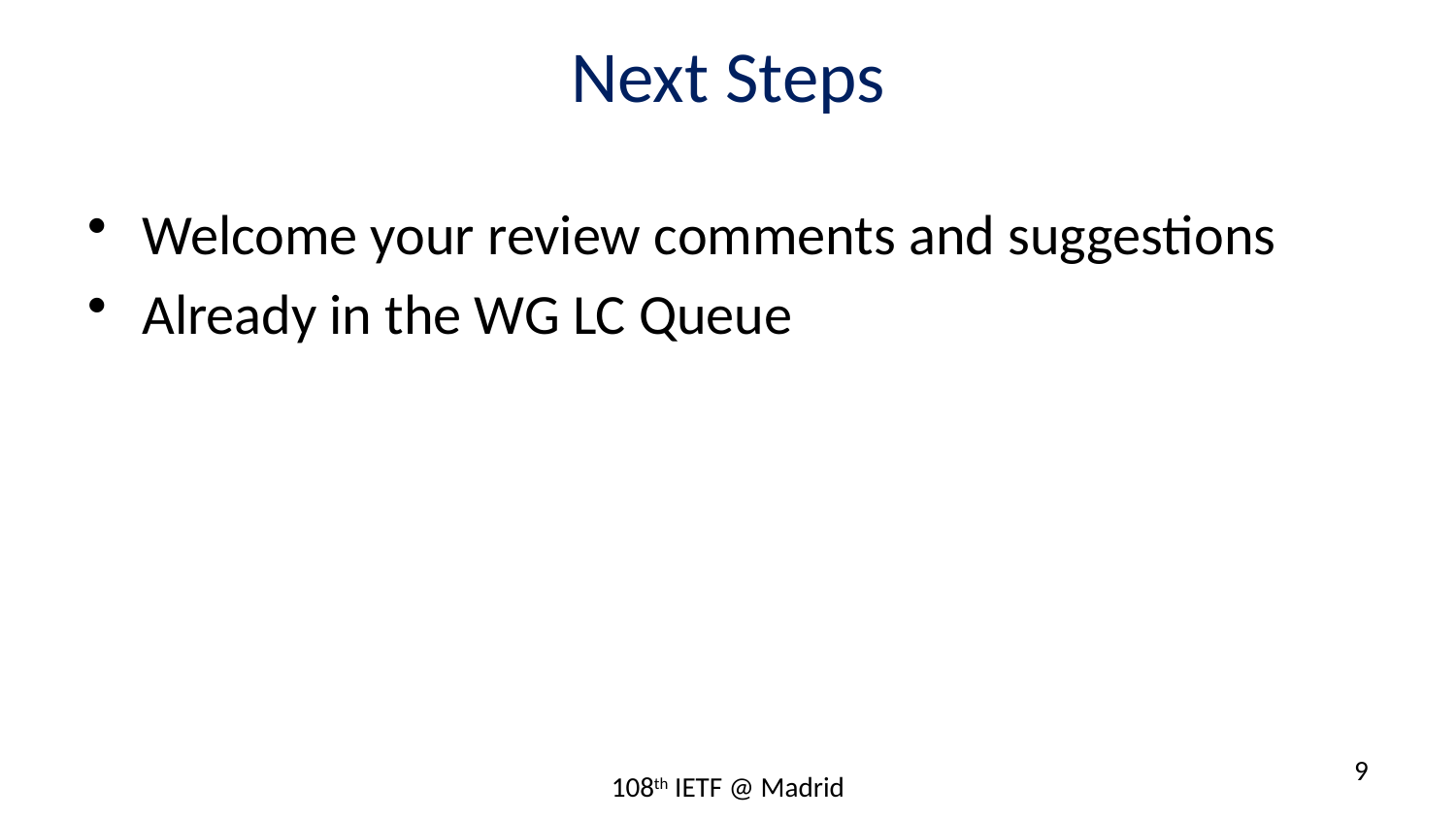

# Next Steps
Welcome your review comments and suggestions
Already in the WG LC Queue

9
108th IETF @ Madrid